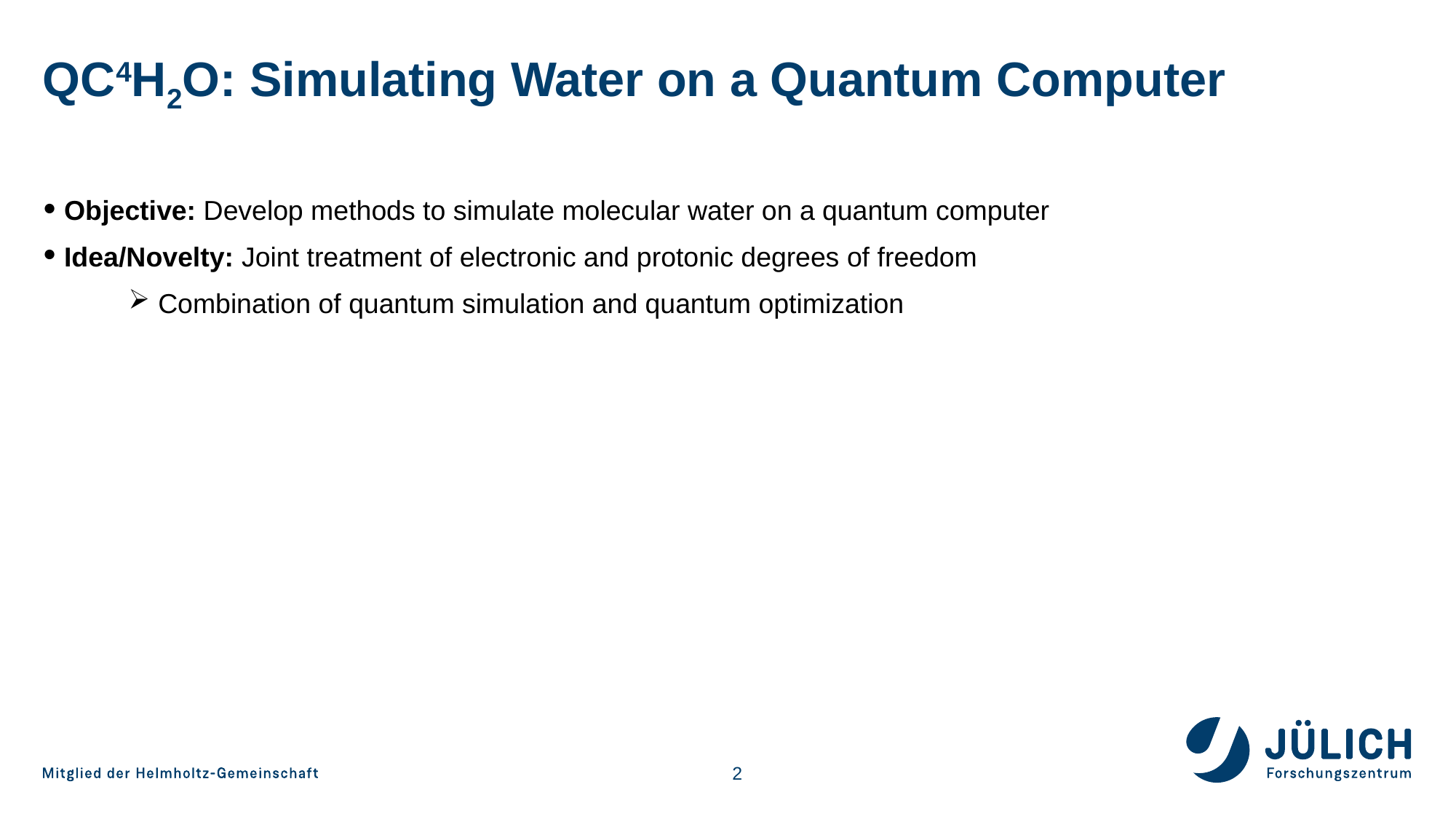

# QC4H2O: Simulating Water on a Quantum Computer
Objective: Develop methods to simulate molecular water on a quantum computer
Idea/Novelty: Joint treatment of electronic and protonic degrees of freedom
 Combination of quantum simulation and quantum optimization

2